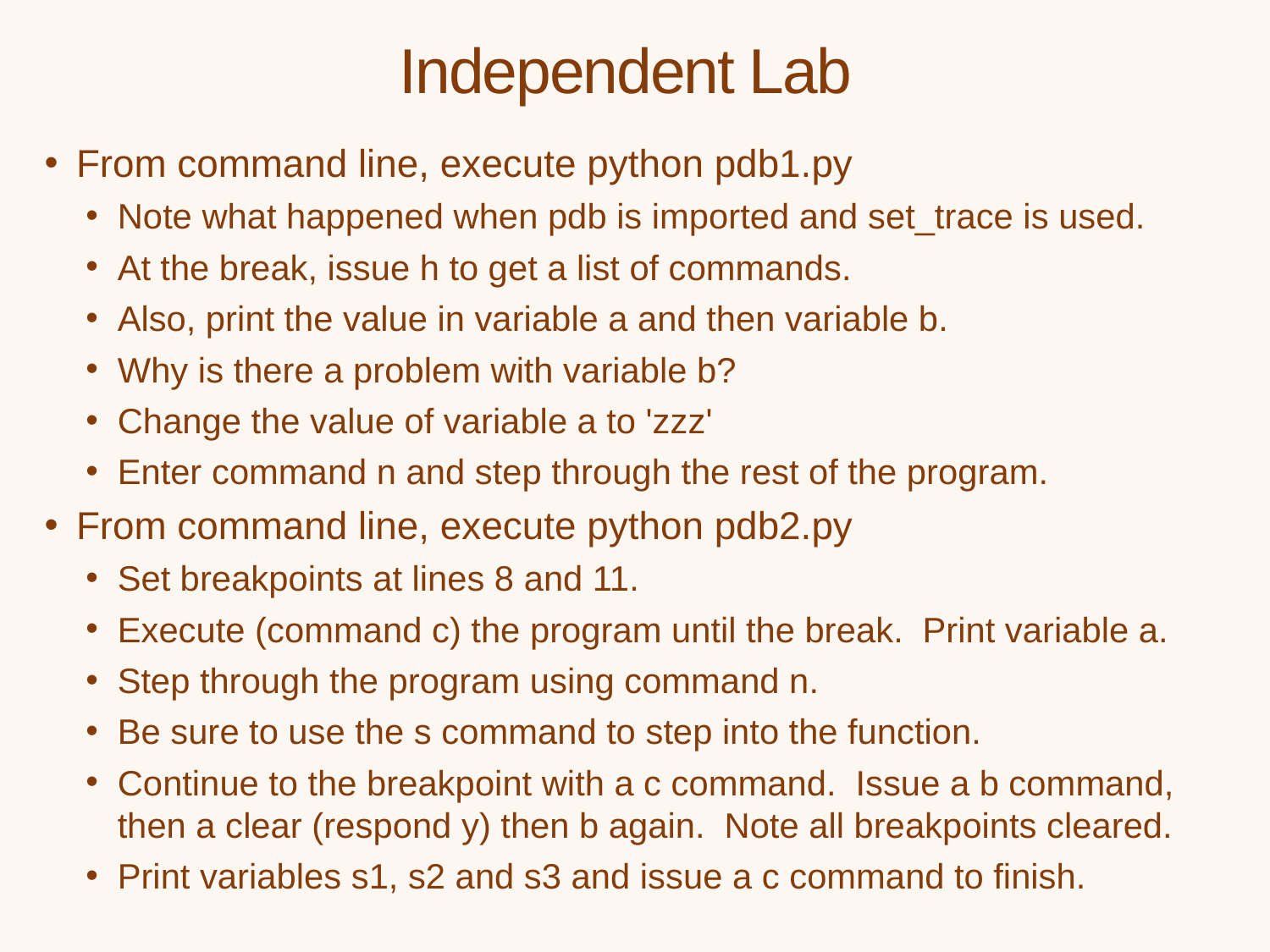

# Independent Lab
From command line, execute python pdb1.py
Note what happened when pdb is imported and set_trace is used.
At the break, issue h to get a list of commands.
Also, print the value in variable a and then variable b.
Why is there a problem with variable b?
Change the value of variable a to 'zzz'
Enter command n and step through the rest of the program.
From command line, execute python pdb2.py
Set breakpoints at lines 8 and 11.
Execute (command c) the program until the break.  Print variable a.
Step through the program using command n.
Be sure to use the s command to step into the function.
Continue to the breakpoint with a c command.  Issue a b command, then a clear (respond y) then b again.  Note all breakpoints cleared.
Print variables s1, s2 and s3 and issue a c command to finish.